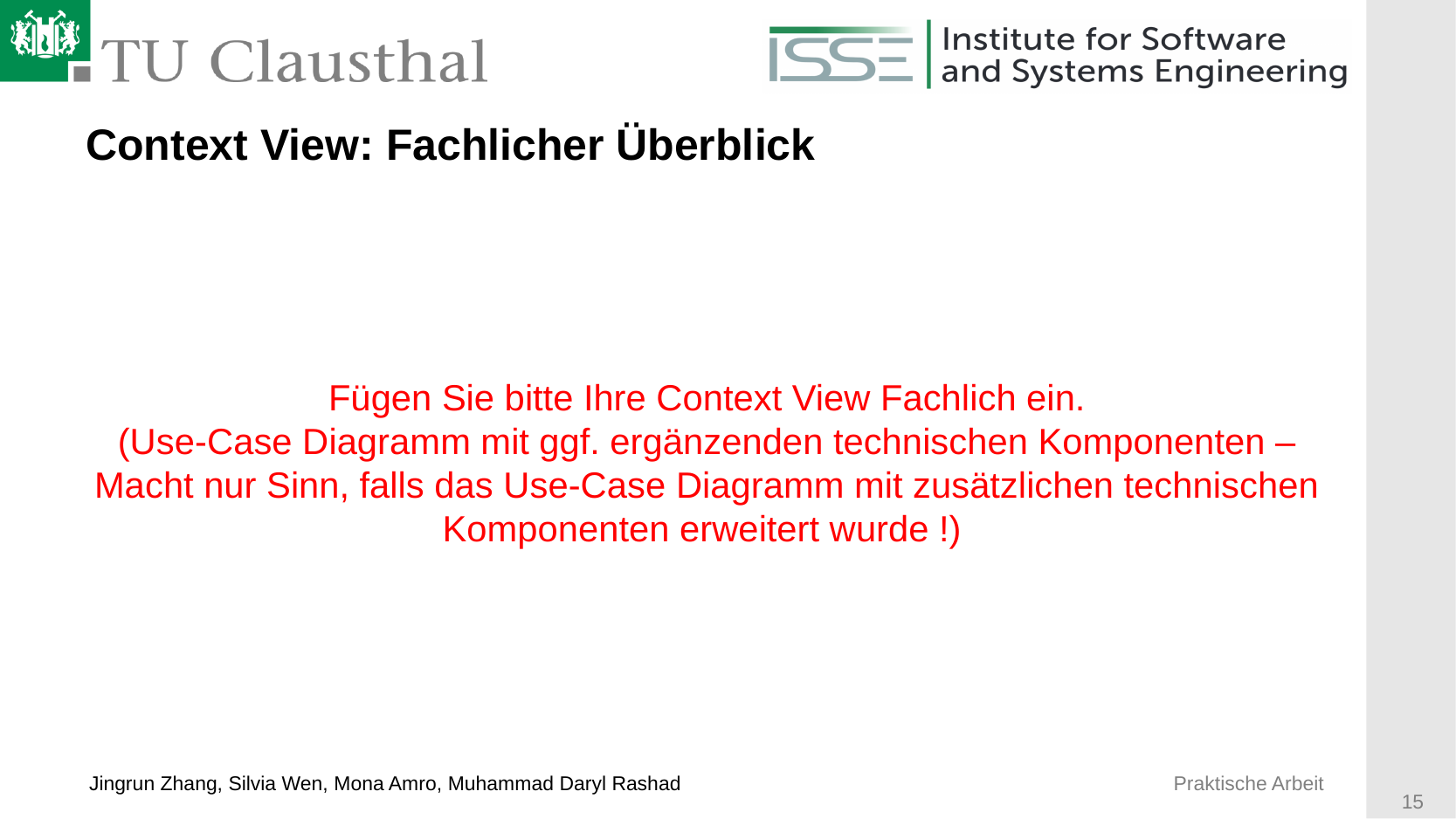

# Context View: Fachlicher Überblick
Fügen Sie bitte Ihre Context View Fachlich ein.
(Use-Case Diagramm mit ggf. ergänzenden technischen Komponenten – Macht nur Sinn, falls das Use-Case Diagramm mit zusätzlichen technischen Komponenten erweitert wurde !)